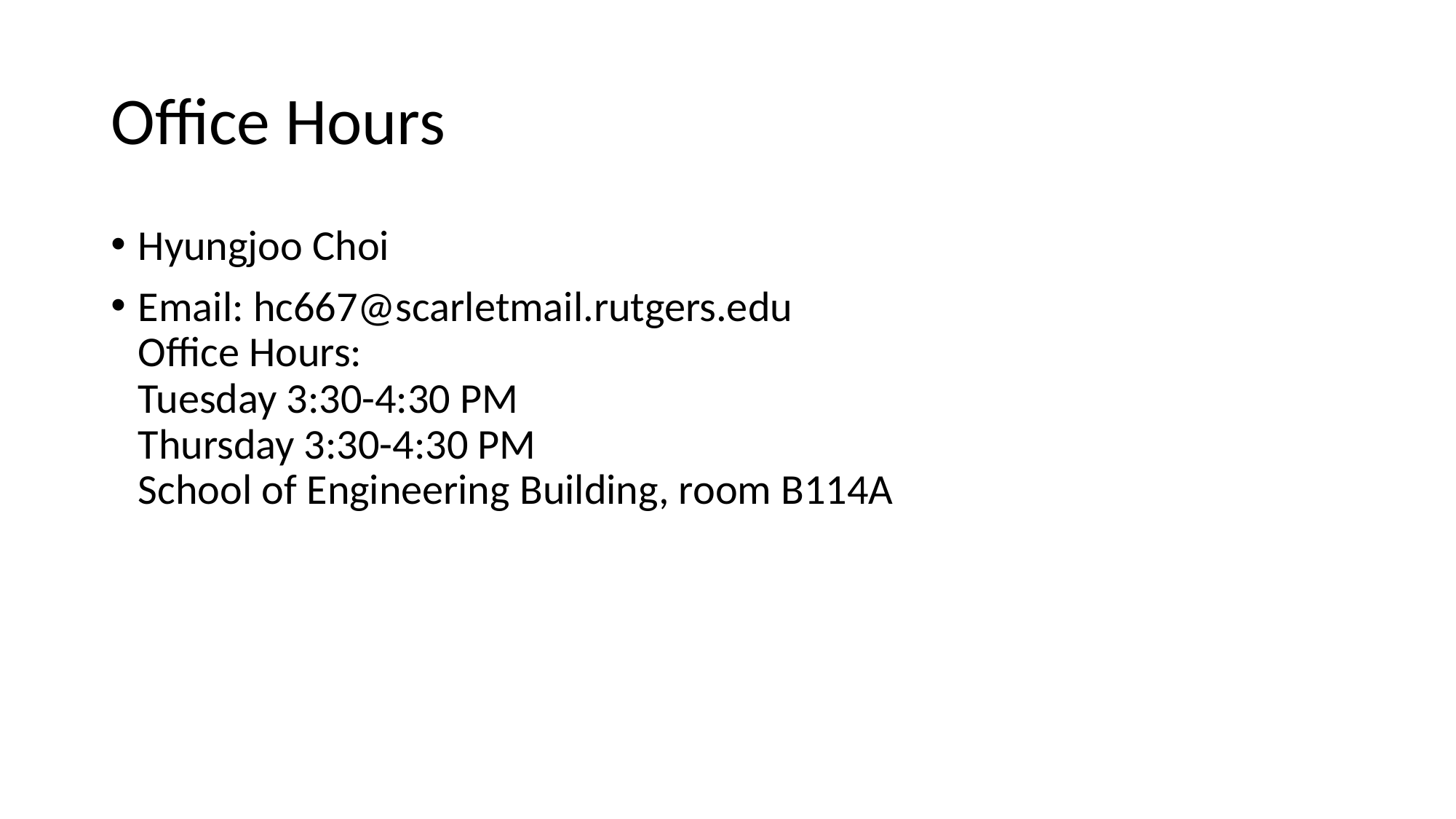

# Office Hours
Hyungjoo Choi
Email: hc667@scarletmail.rutgers.edu
Office Hours:
Tuesday 3:30-4:30 PM
Thursday 3:30-4:30 PM
School of Engineering Building, room B114A